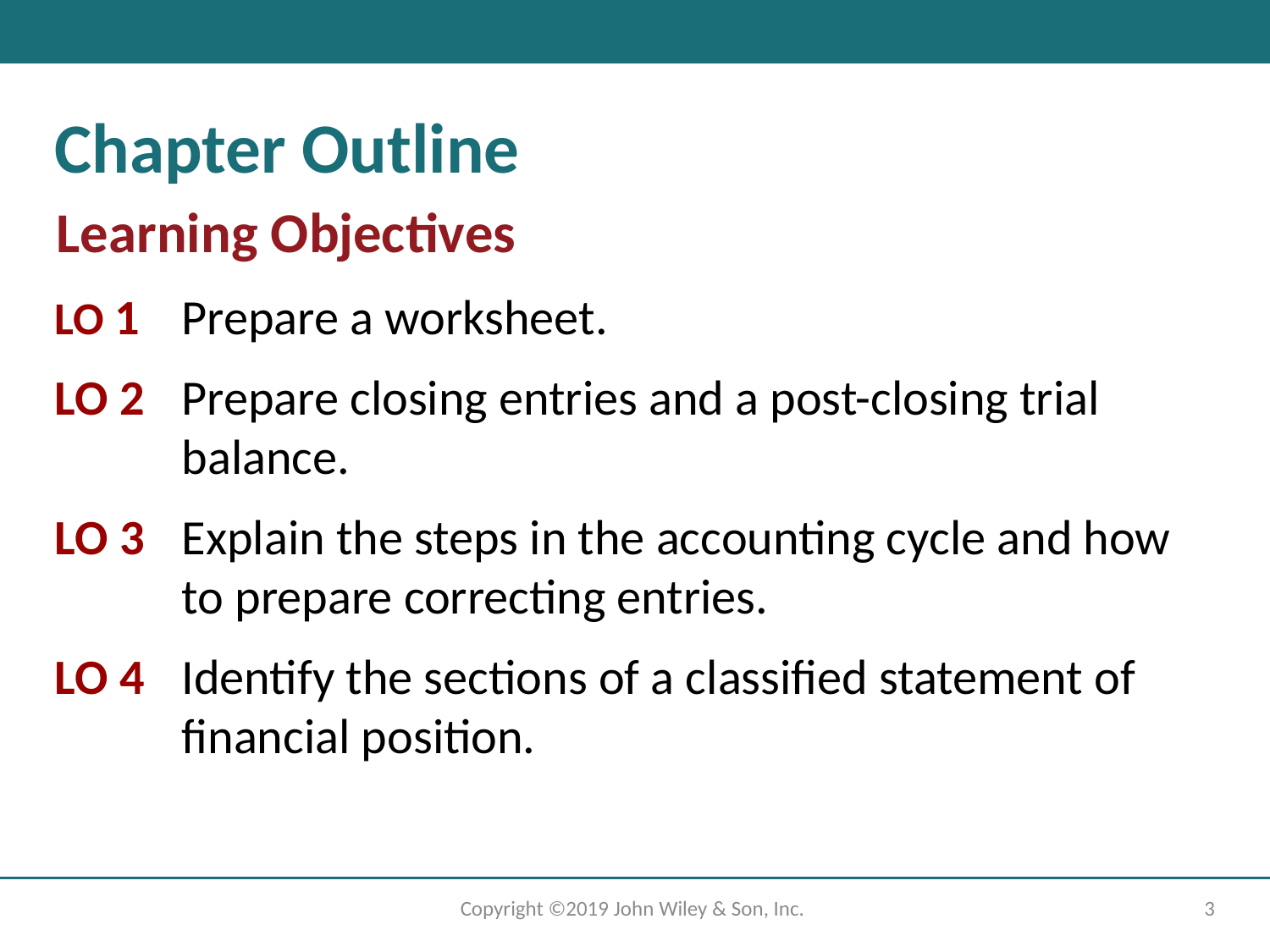

# Chapter Outline
Learning Objectives
LO 1	Prepare a worksheet.
LO 2 	Prepare closing entries and a post-closing trial balance.
LO 3 	Explain the steps in the accounting cycle and how to prepare correcting entries.
LO 4 	Identify the sections of a classified statement of financial position.
Copyright ©2019 John Wiley & Son, Inc.
3